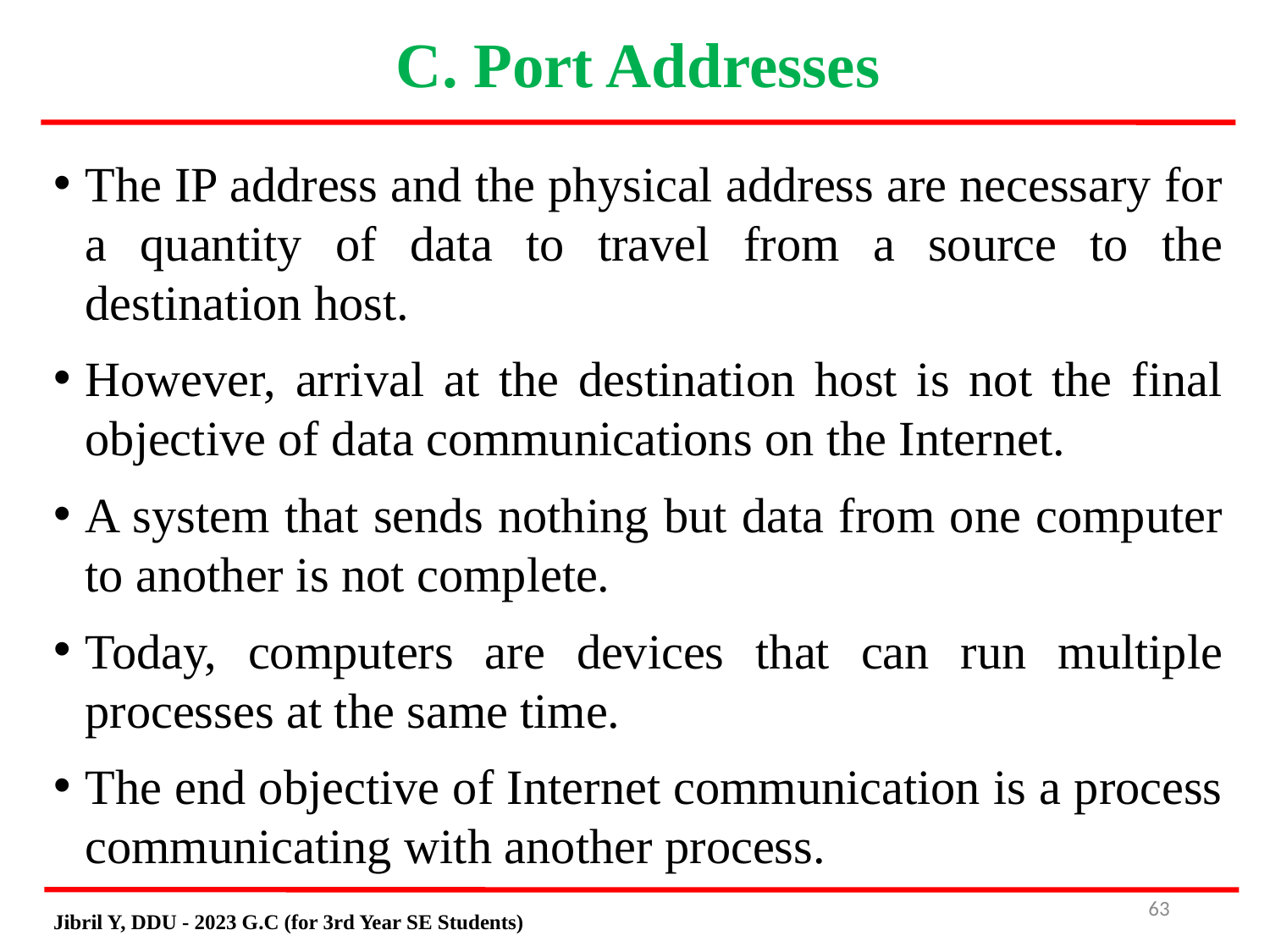

# C. Port Addresses

The IP address and the physical address are necessary for a quantity of data to travel from a source to the destination host.
However, arrival at the destination host is not the final objective of data communications on the Internet.
A system that sends nothing but data from one computer to another is not complete.
Today, computers are devices that can run multiple processes at the same time.
The end objective of Internet communication is a process communicating with another process.
63

Jibril Y, DDU - 2023 G.C (for 3rd Year SE Students)